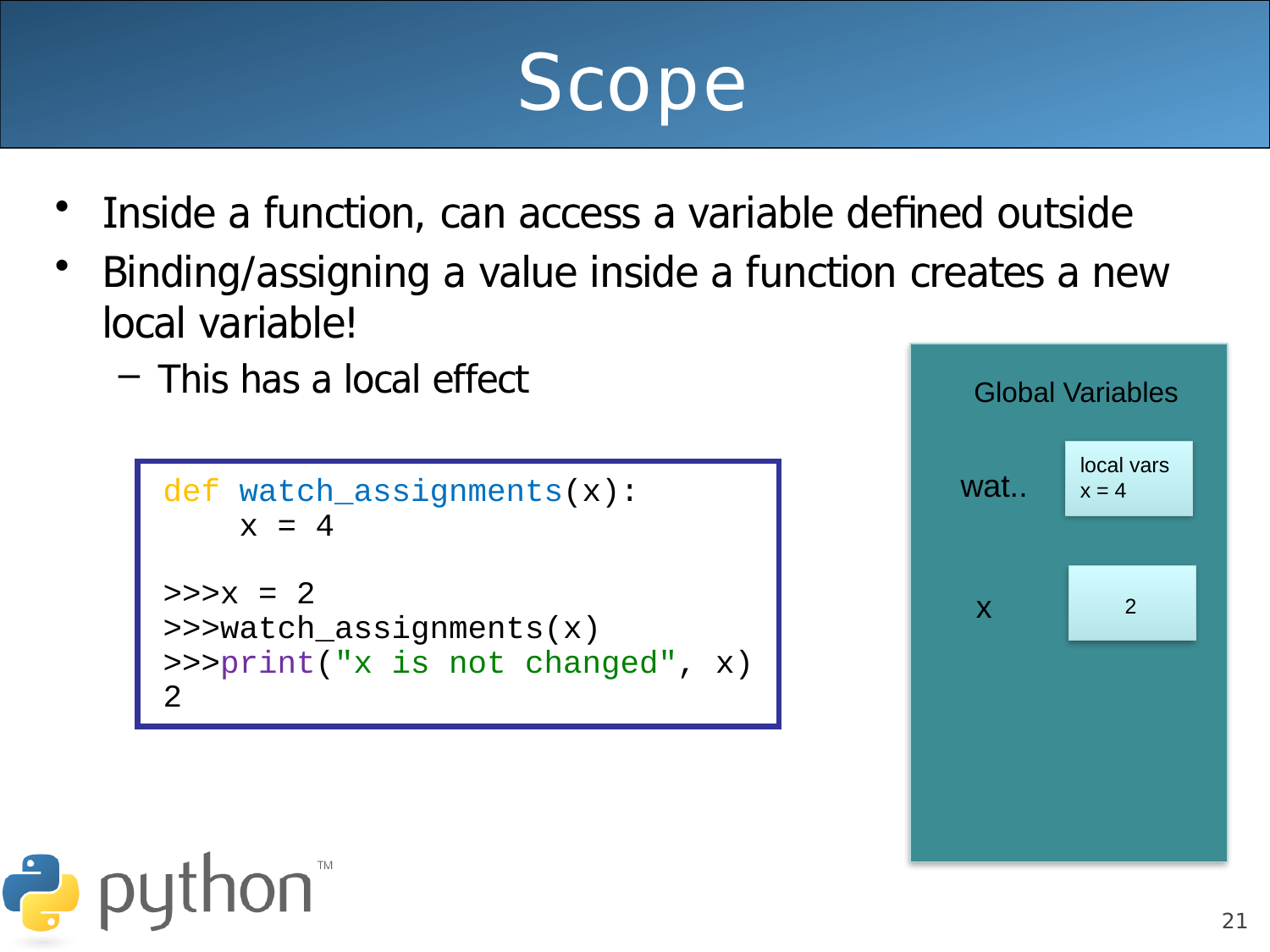

# Scope
Inside a function, can access a variable defined outside
Binding/assigning a value inside a function creates a new local variable!
This has a local effect

Global Variables

local vars
x = 4
wat..
def watch_assignments(x):
    x = 4

>>>x = 2
>>>watch_assignments(x)
>>>print("x is not changed", x)
2

x
2